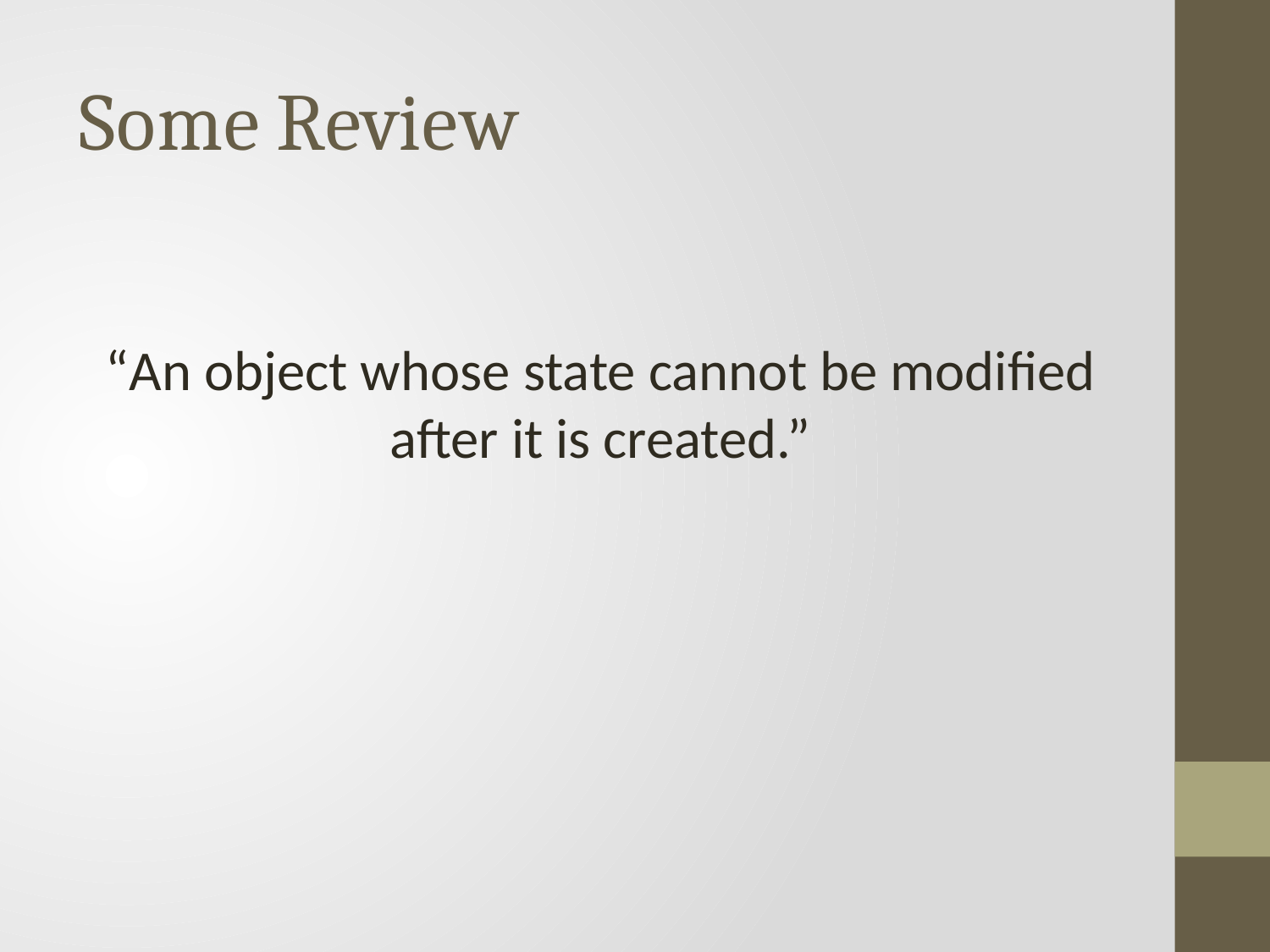

# Some Review
“An object whose state cannot be modified after it is created.”